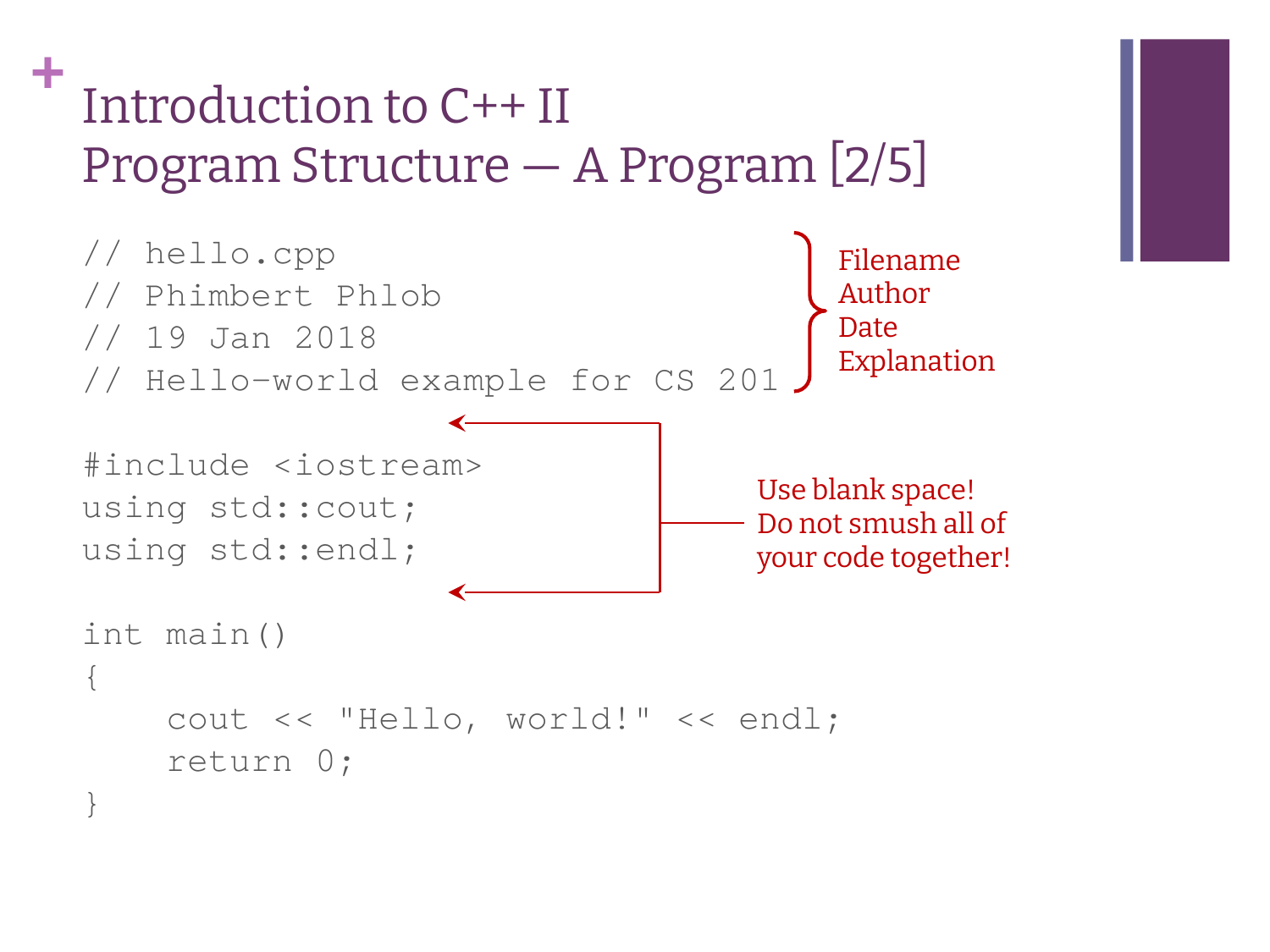

# Introduction to C++ II Program Structure — A Program [2/5]
// hello.cpp
// Phimbert Phlob
// 19 Jan 2018
// Hello-world example for CS 201
#include <iostream>
using std::cout;
using std::endl;
int main()
{
    cout << "Hello, world!" << endl;
    return 0;
}

Filename
Author
Date
Explanation

Use blank space!
Do not smush all of your code together!